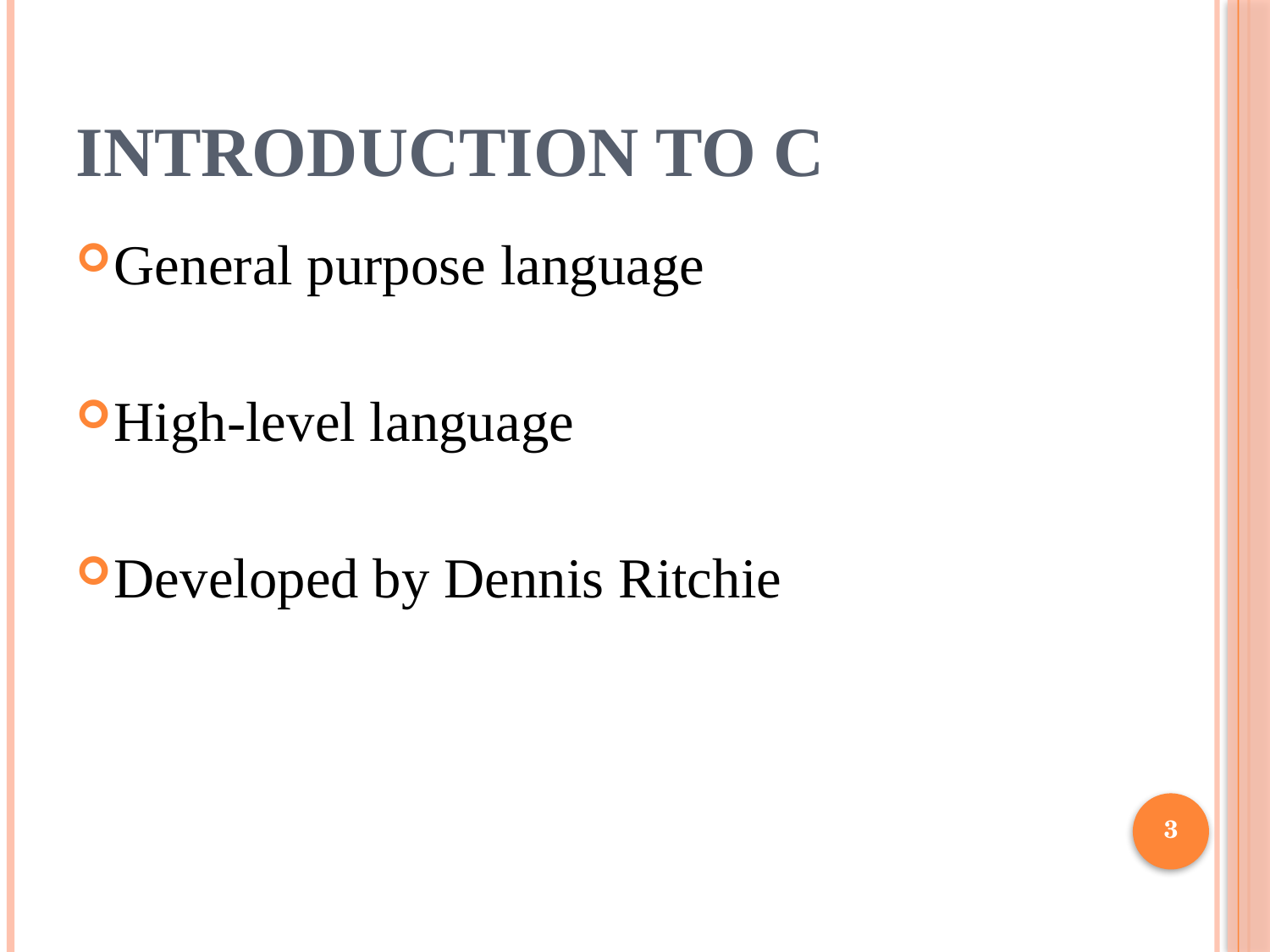

# Introduction to C
General purpose language

High-level language

Developed by Dennis Ritchie

3